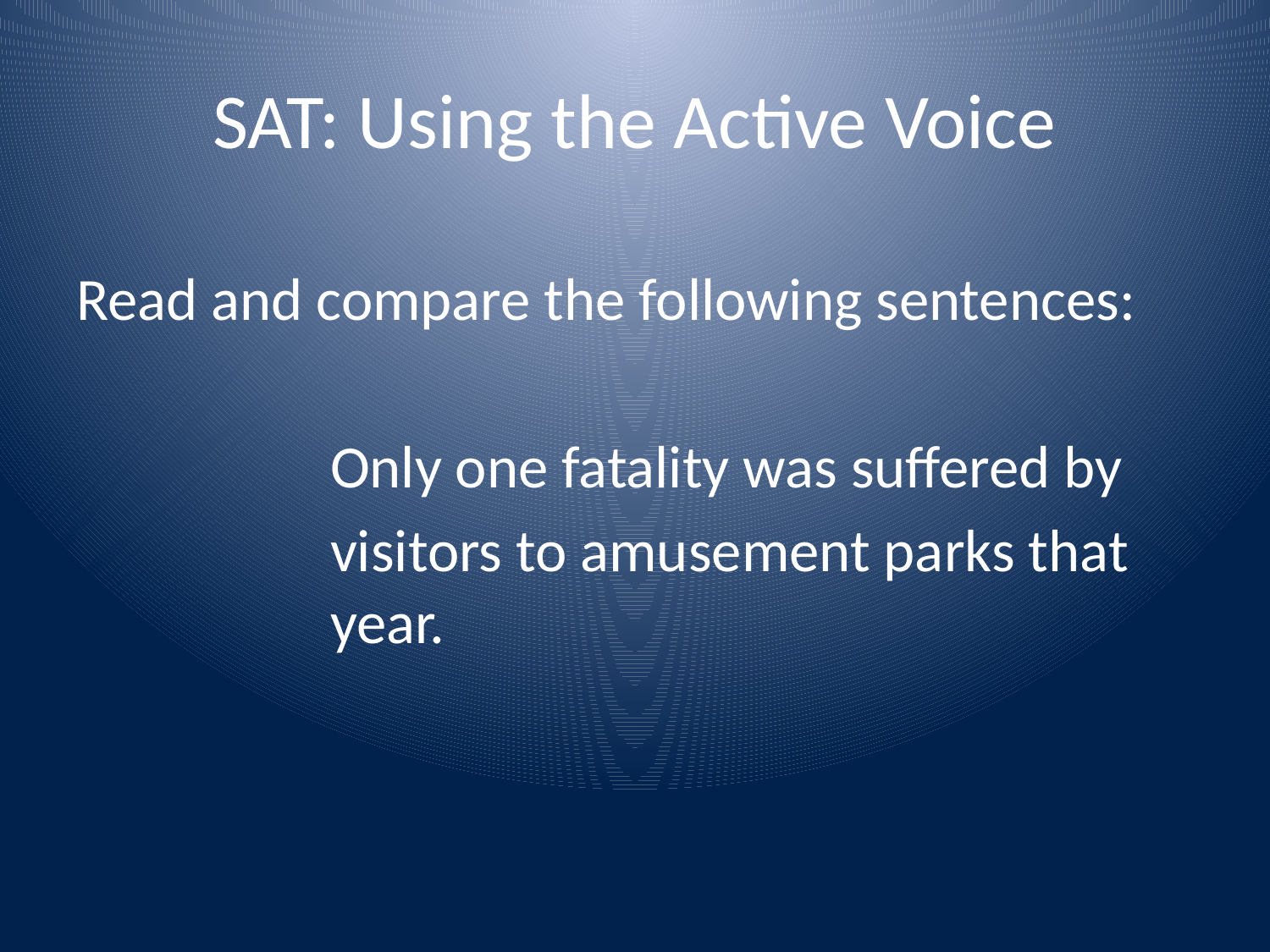

# SAT: Using the Active Voice
Read and compare the following sentences:

		Only one fatality was suffered by
		visitors to amusement parks that 		year.